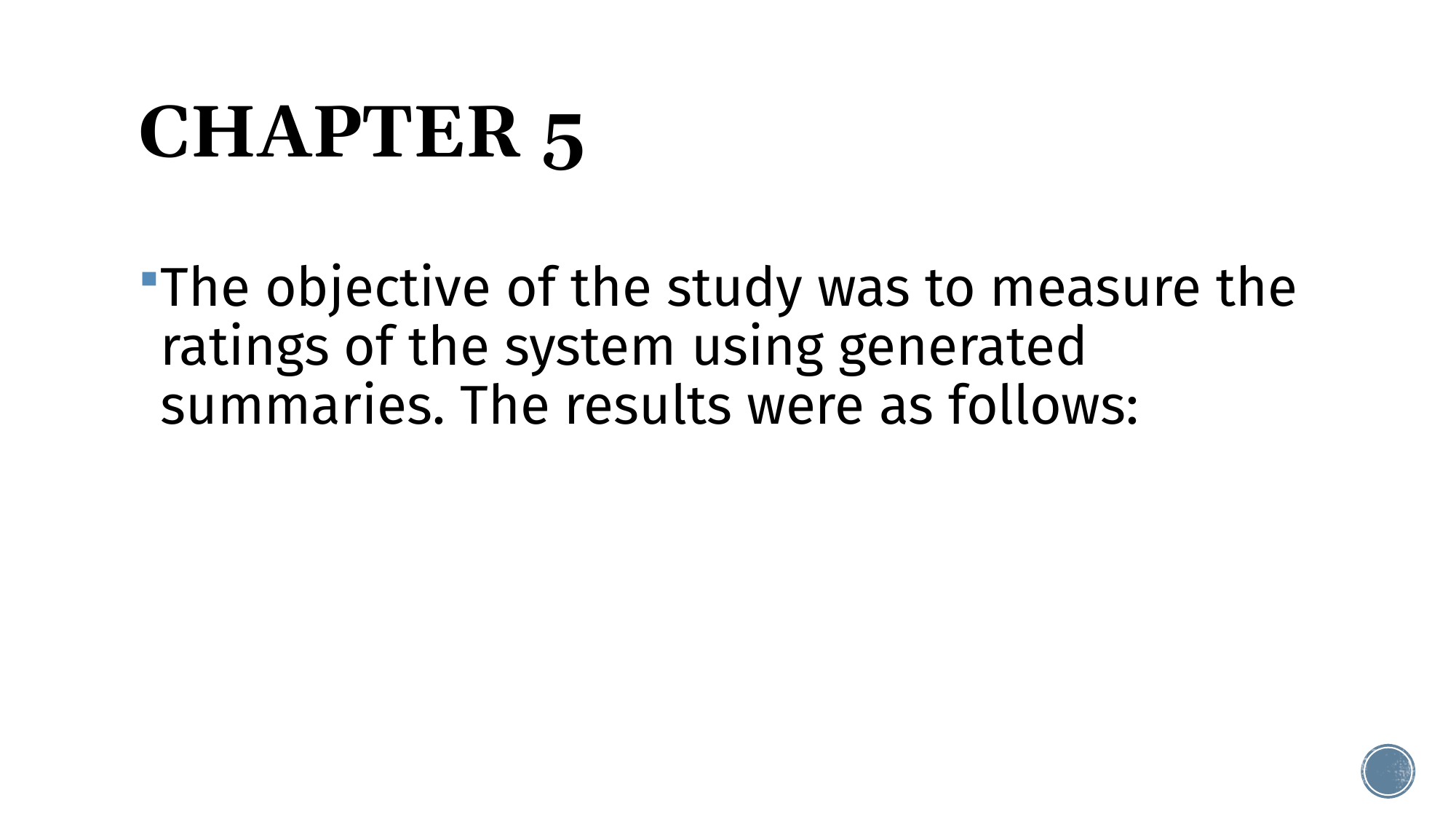

# CHAPTER 5
The objective of the study was to measure the ratings of the system using generated summaries. The results were as follows: